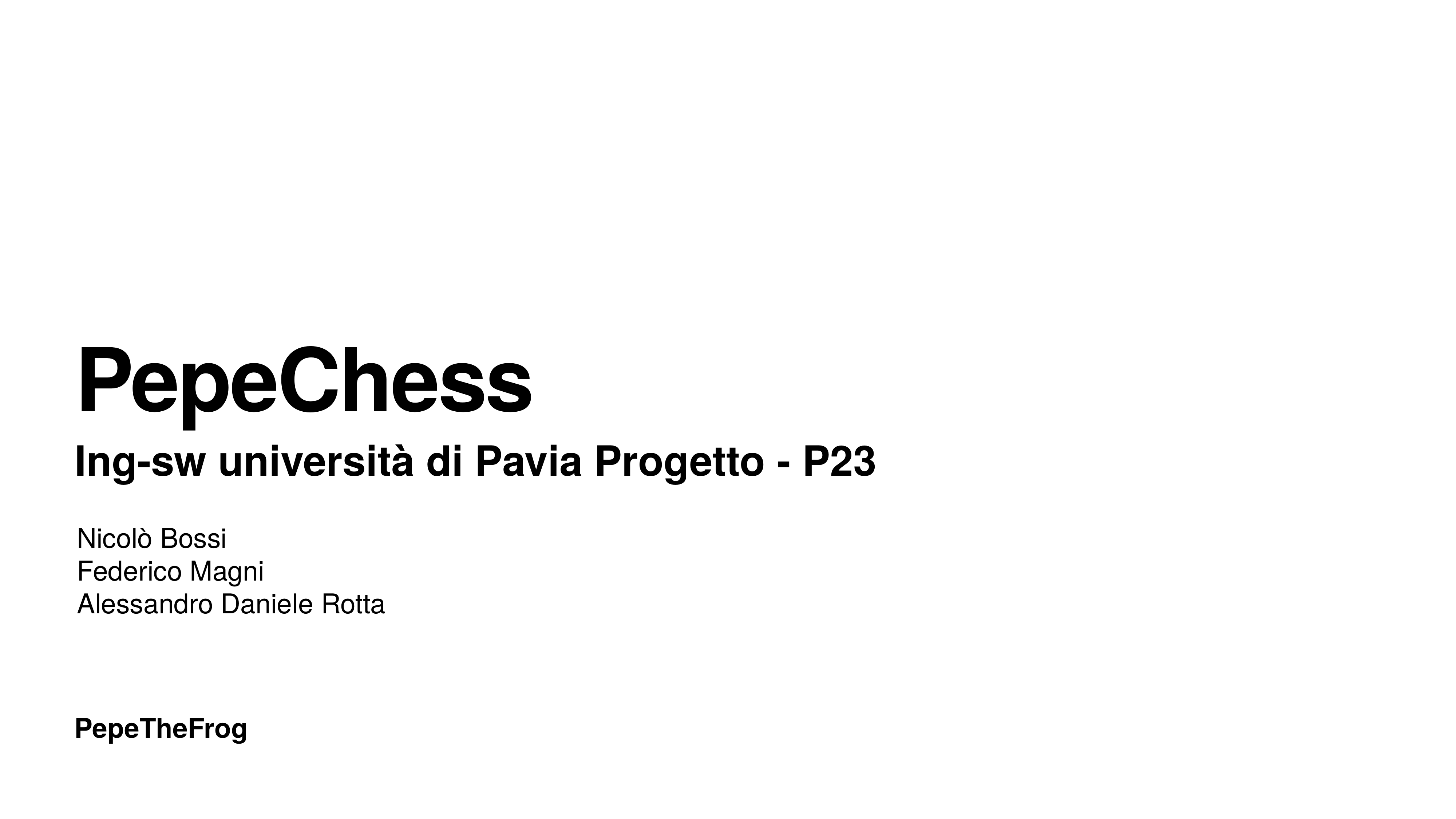

# PepeChess
Ing-sw università di Pavia Progetto - P23
Nicolò Bossi
Federico Magni
Alessandro Daniele Rotta
PepeTheFrog